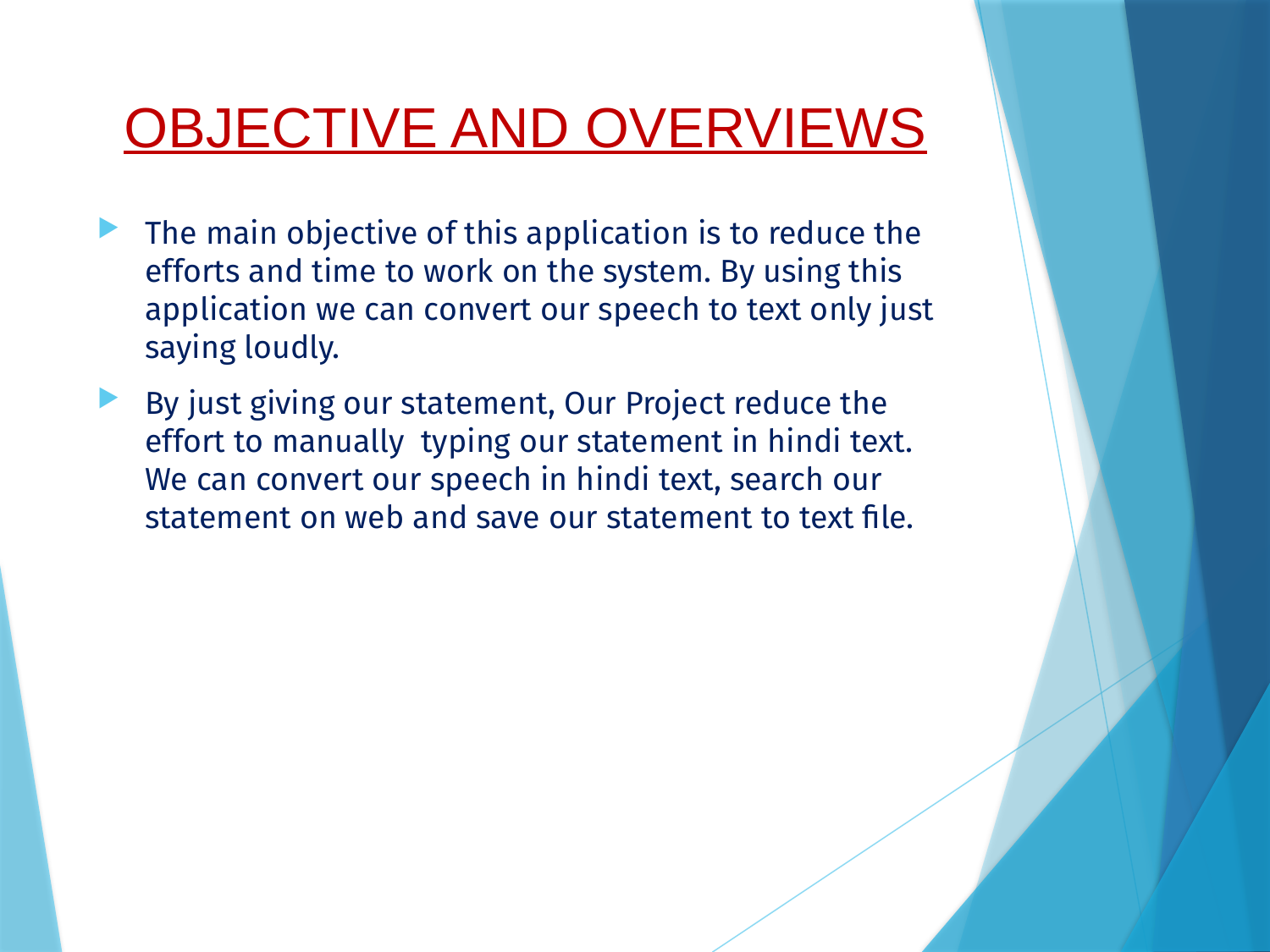

# OBJECTIVE AND OVERVIEWS
The main objective of this application is to reduce the efforts and time to work on the system. By using this application we can convert our speech to text only just saying loudly.
By just giving our statement, Our Project reduce the effort to manually  typing our statement in hindi text. We can convert our speech in hindi text, search our statement on web and save our statement to text file.